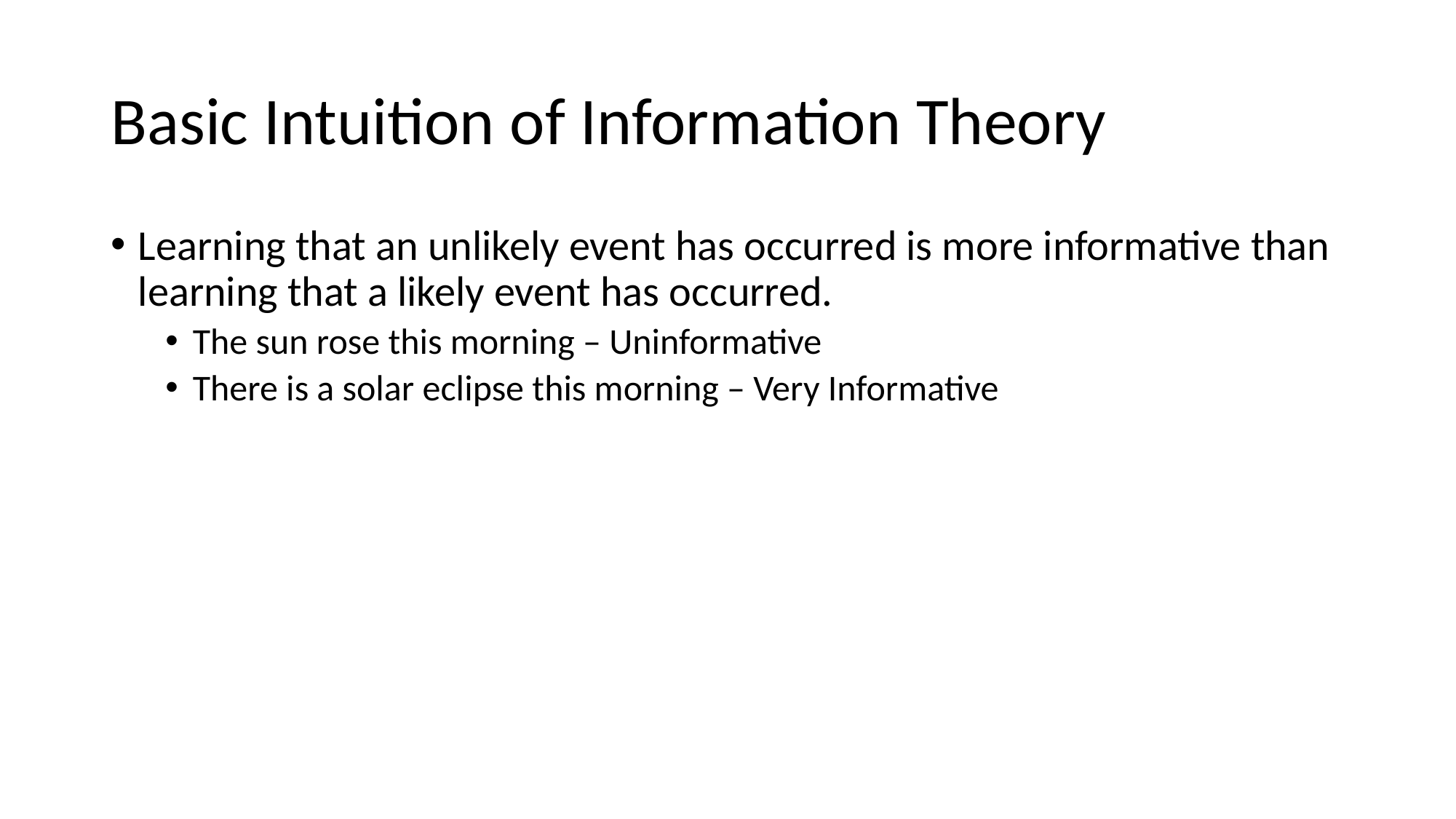

# Basic Intuition of Information Theory
Learning that an unlikely event has occurred is more informative than learning that a likely event has occurred.
The sun rose this morning – Uninformative
There is a solar eclipse this morning – Very Informative